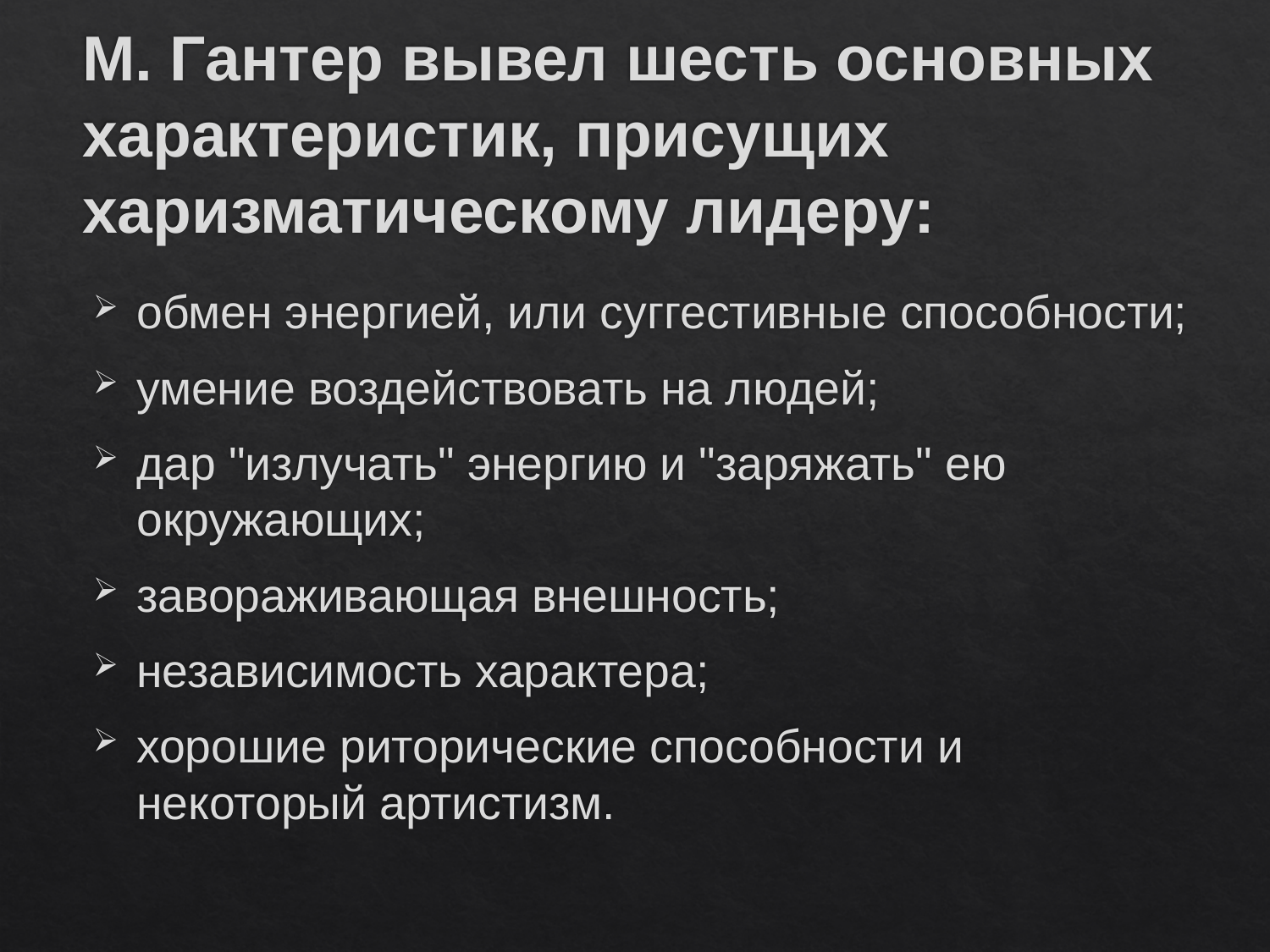

# М. Гантер вывел шесть основных характеристик, присущих харизматическому лидеру:
обмен энергией, или суггестивные способности;
умение воздействовать на людей;
дар "излучать" энергию и "заряжать" ею окружающих;
завораживающая внешность;
независимость характера;
хорошие риторические способности и некоторый артистизм.